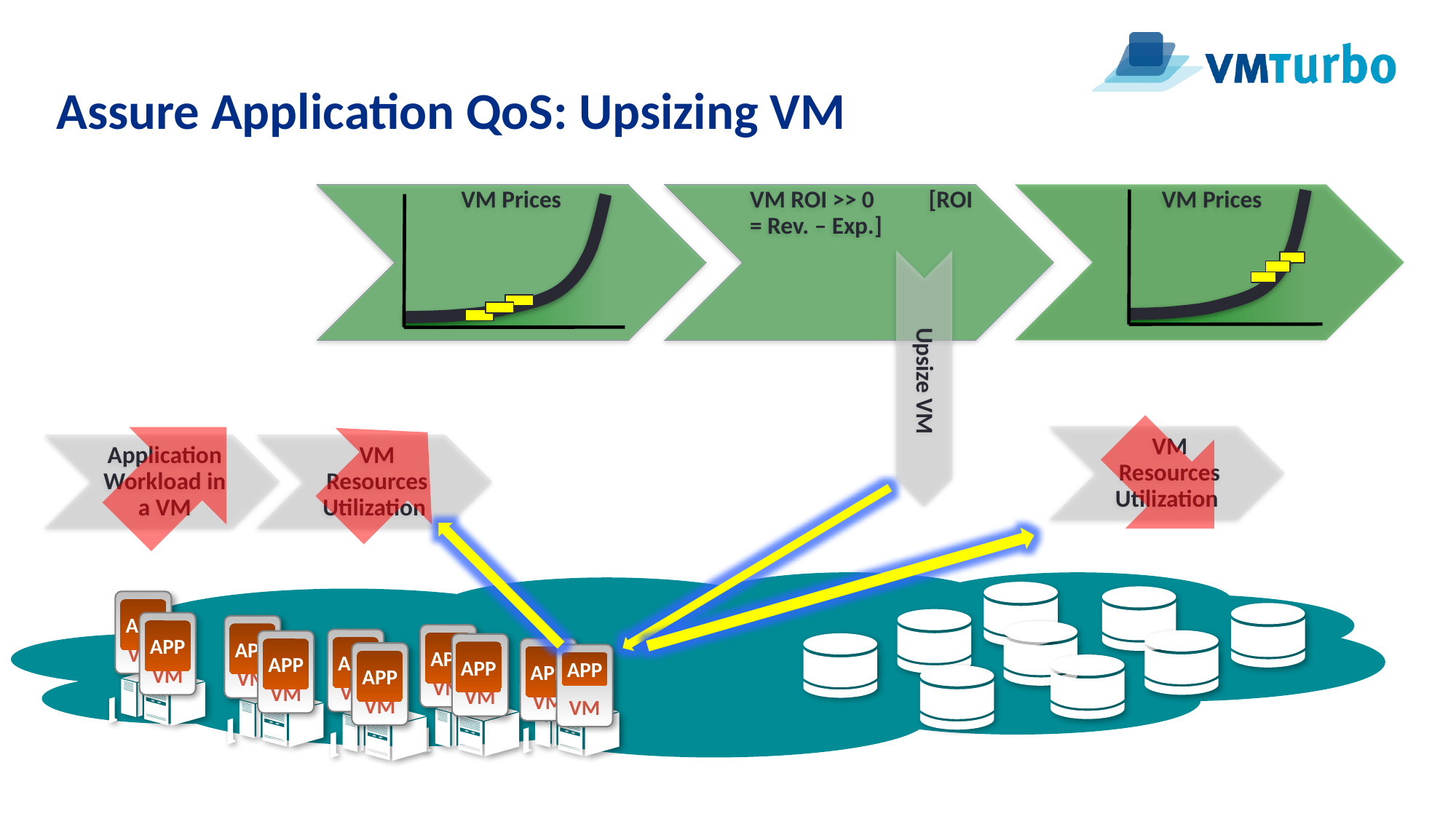

# Assure Application QoS: Upsizing VM
VM Prices
VM ROI >> 0          [ROI = Rev. – Exp.]
VM Prices

Upsize VM
Application Workload in a VM
VM Resources Utilization

VM Resources Utilization

VM
APP

VM
APP
VM
APP

VM
APP
VM
APP

VM
APP

VM
APP
VM
APP
VM
APP
VM
APP